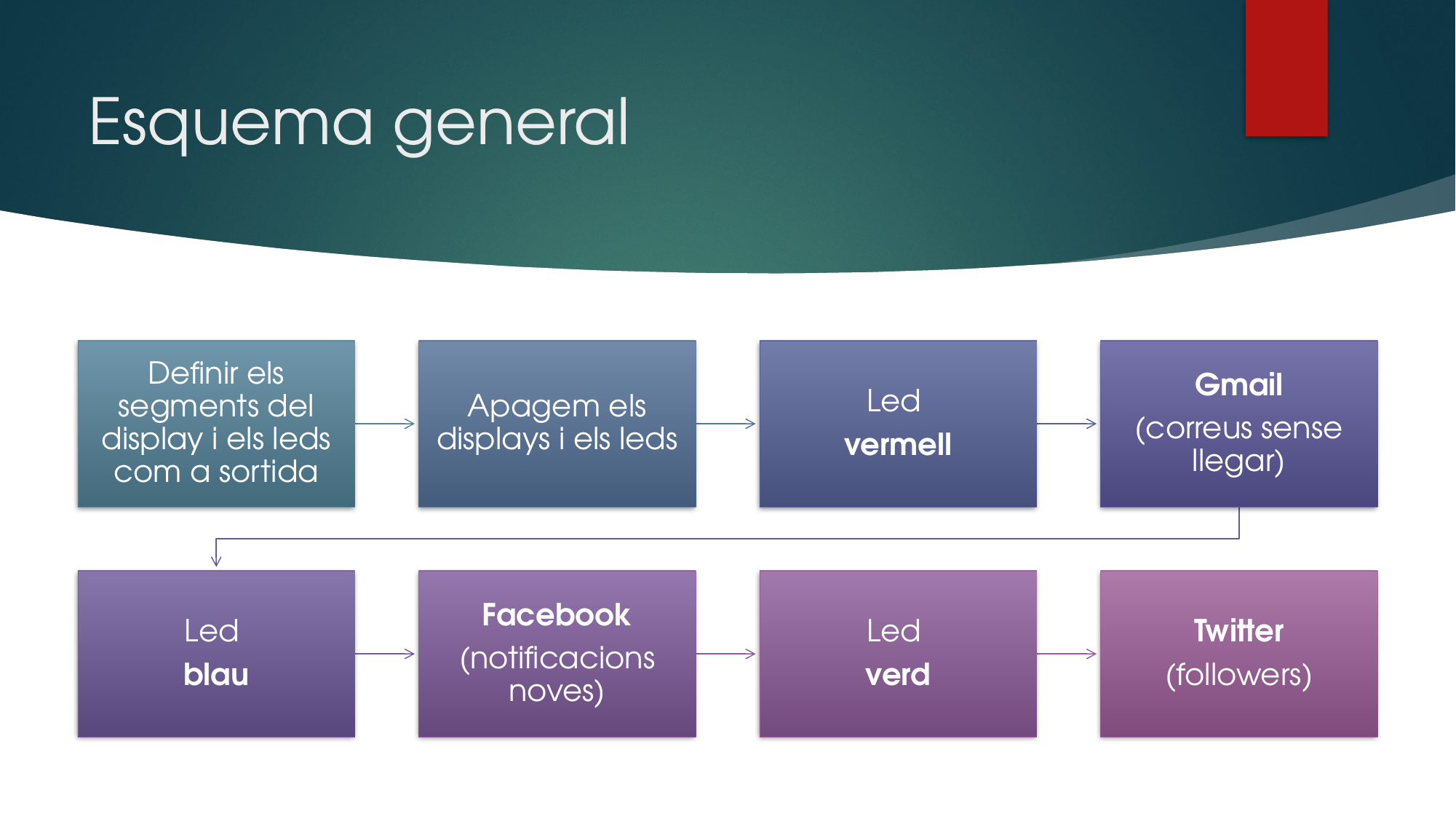

# Esquema general

Definir els segments del display i els leds com a sortida

Apagem els displays i els leds

Led
vermell

Gmail
(correus sense llegar)

Led
blau

Facebook
(notificacions noves)

Led
verd
Twitter
(followers)